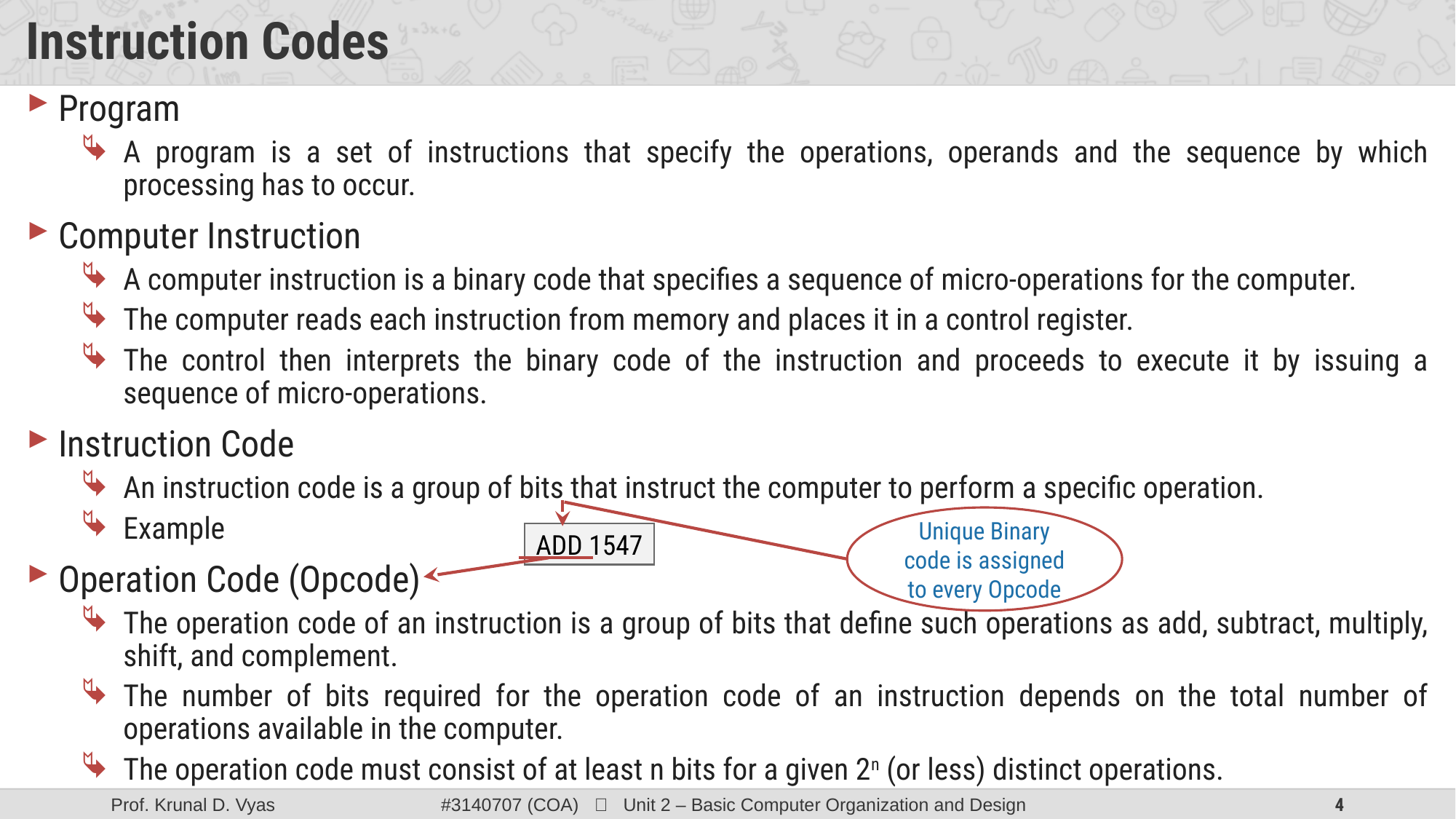

# Instruction Codes
Program
A program is a set of instructions that specify the operations, operands and the sequence by which processing has to occur.
Computer Instruction
A computer instruction is a binary code that specifies a sequence of micro-operations for the computer.
The computer reads each instruction from memory and places it in a control register.
The control then interprets the binary code of the instruction and proceeds to execute it by issuing a sequence of micro-operations.
Instruction Code
An instruction code is a group of bits that instruct the computer to perform a specific operation.
Example
Operation Code (Opcode)
The operation code of an instruction is a group of bits that define such operations as add, subtract, multiply, shift, and complement.
The number of bits required for the operation code of an instruction depends on the total number of operations available in the computer.
The operation code must consist of at least n bits for a given 2n (or less) distinct operations.

Unique Binary code is assigned to every Opcode
ADD 1547